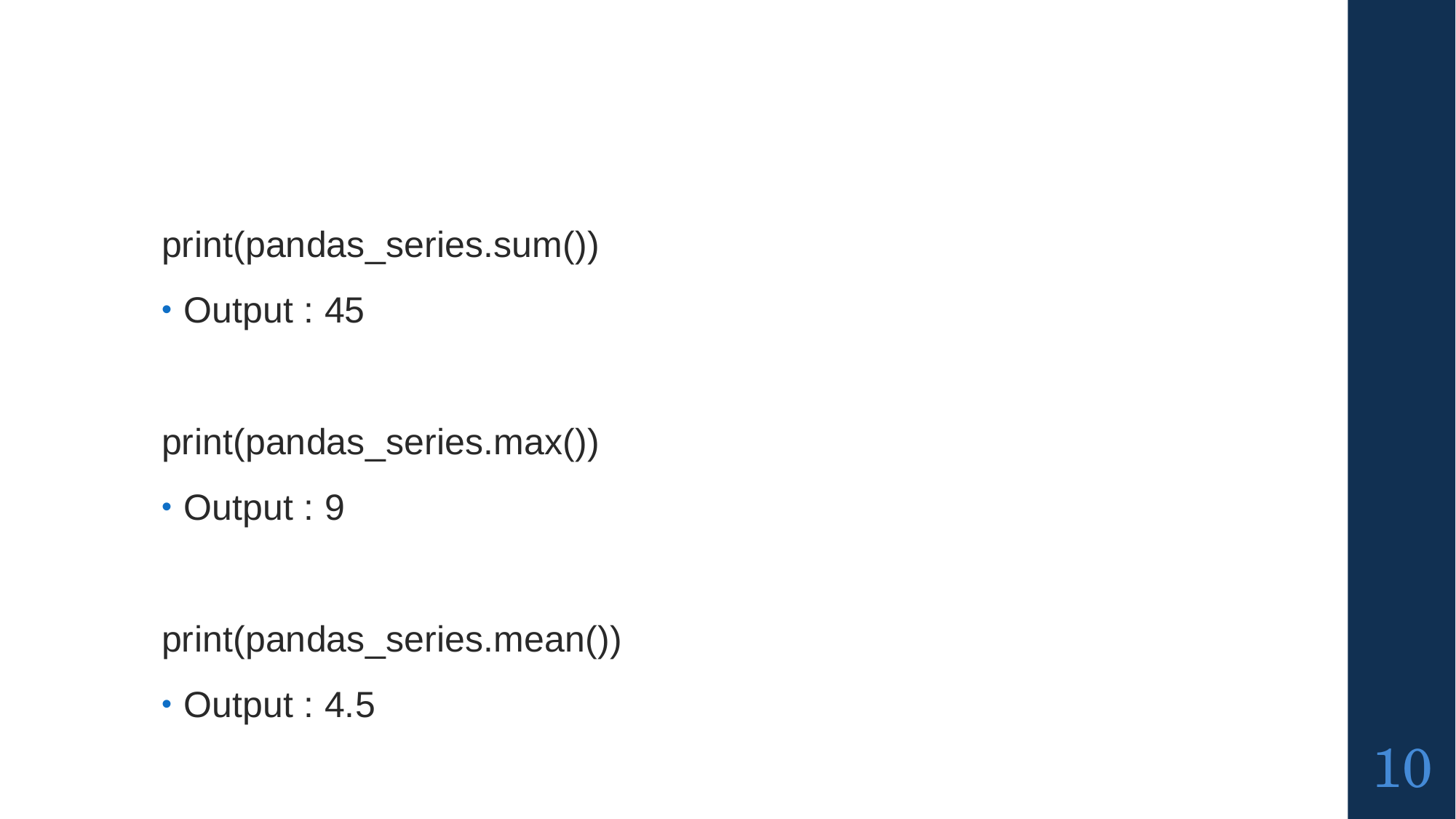

#
print(pandas_series.sum())
Output : 45

print(pandas_series.max())
Output : 9

print(pandas_series.mean())
Output : 4.5
10